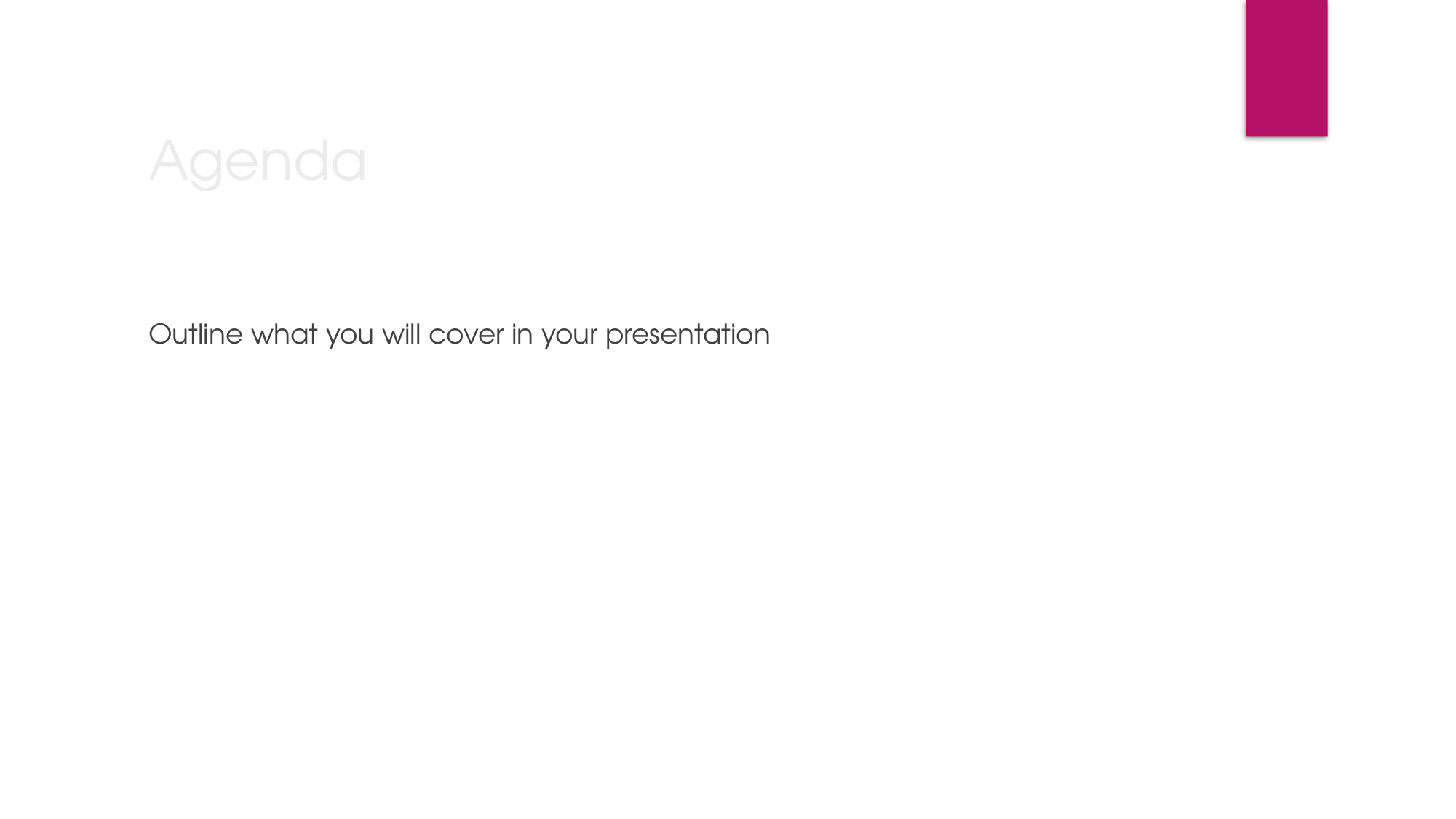

# Agenda
Outline what you will cover in your presentation